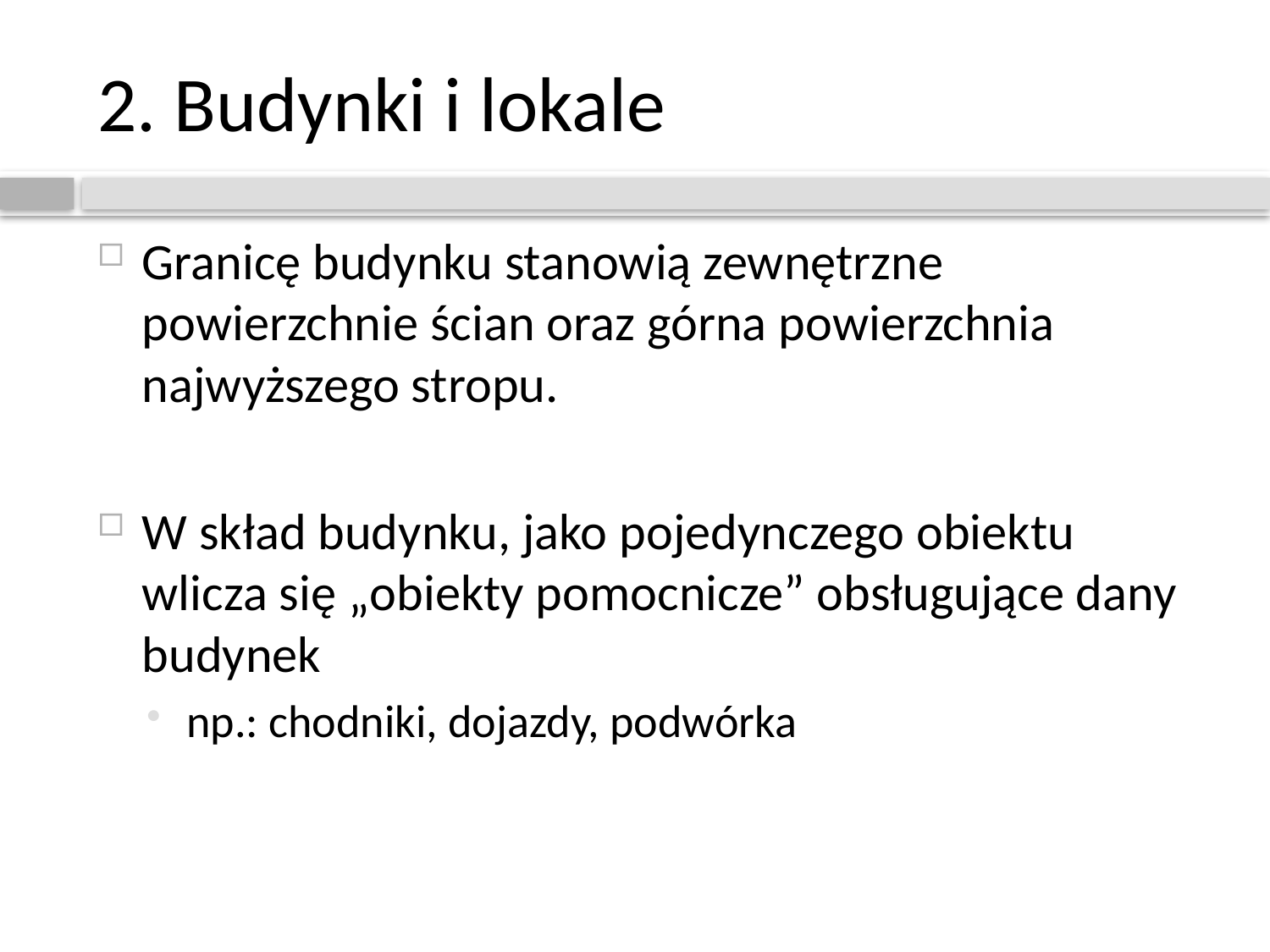

# 2. Budynki i lokale
Granicę budynku stanowią zewnętrzne powierzchnie ścian oraz górna powierzchnia najwyższego stropu.

W skład budynku, jako pojedynczego obiektu  wlicza się „obiekty pomocnicze” obsługujące dany budynek
np.: chodniki, dojazdy, podwórka